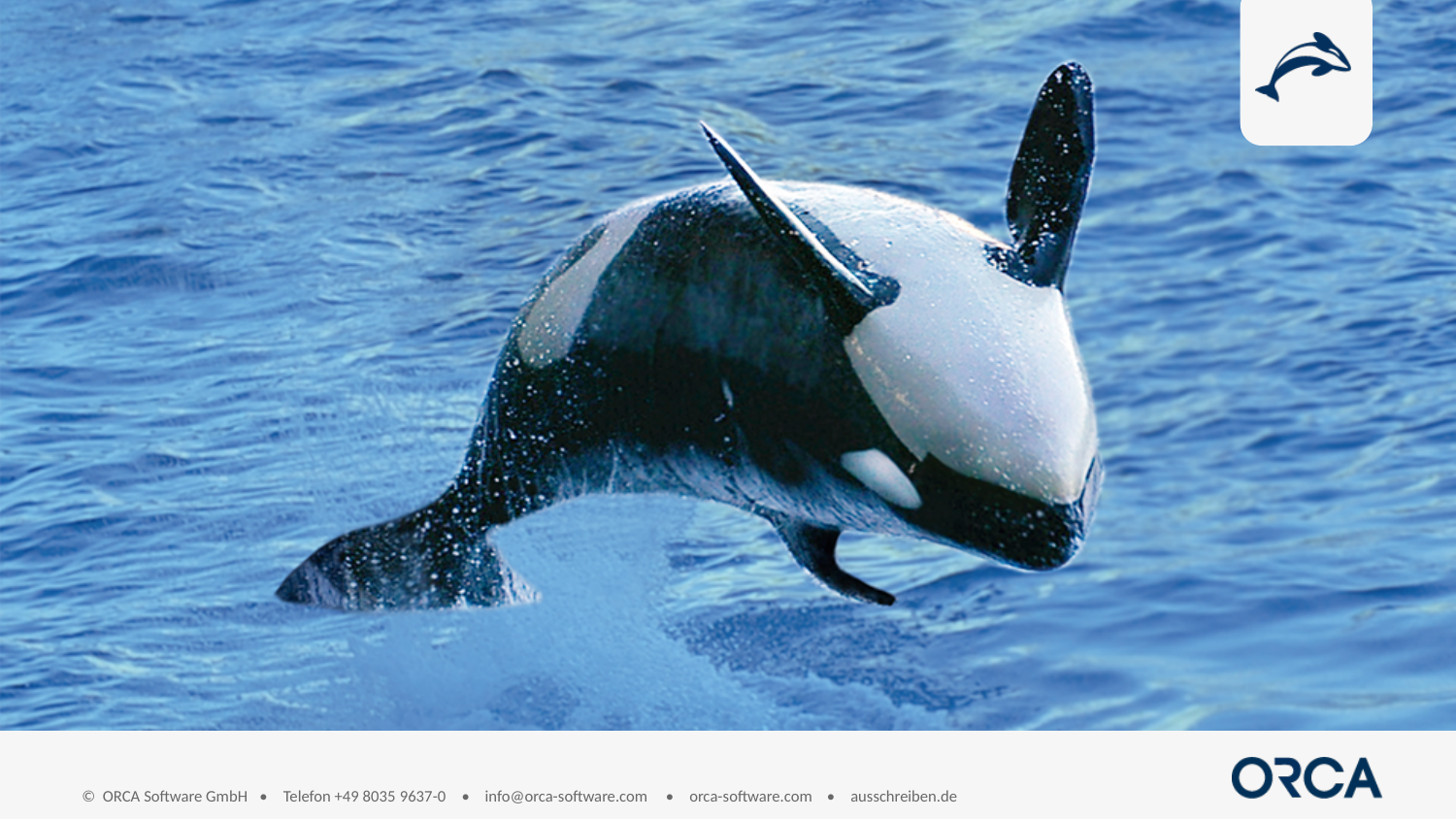

©  ORCA Software GmbH  •   Telefon +49 8035 9637-0   •   info@orca-software.com     •   orca-software.com    •   ausschreiben.de